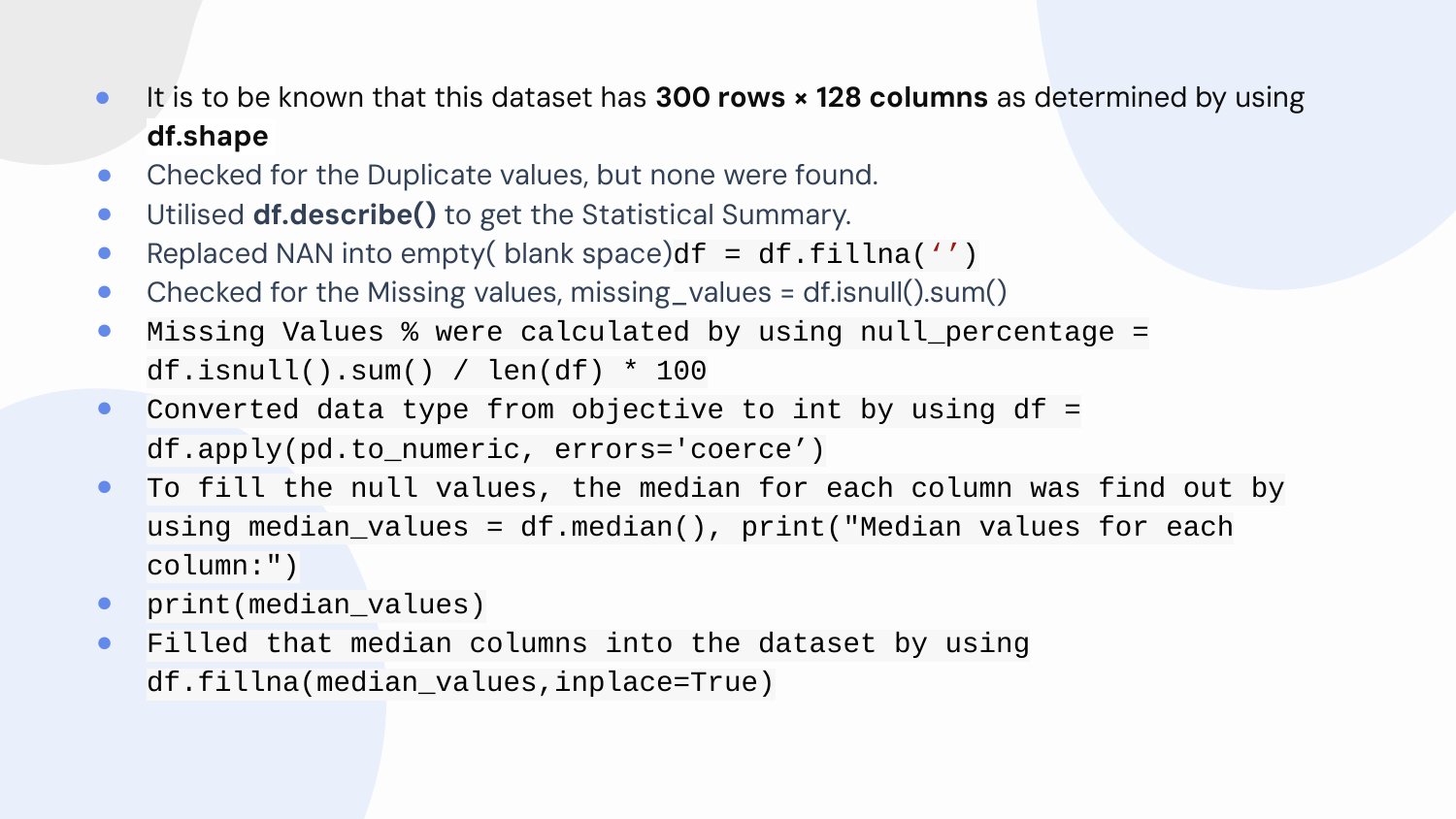

It is to be known that this dataset has 300 rows × 128 columns as determined by using df.shape
Checked for the Duplicate values, but none were found.
Utilised df.describe() to get the Statistical Summary.
Replaced NAN into empty( blank space)df = df.fillna(‘’)
Checked for the Missing values, missing_values = df.isnull().sum()
Missing Values % were calculated by using null_percentage = df.isnull().sum() / len(df) * 100
Converted data type from objective to int by using df = df.apply(pd.to_numeric, errors='coerce’)
To fill the null values, the median for each column was find out by using median_values = df.median(), print("Median values for each column:")
print(median_values)
Filled that median columns into the dataset by using df.fillna(median_values,inplace=True)